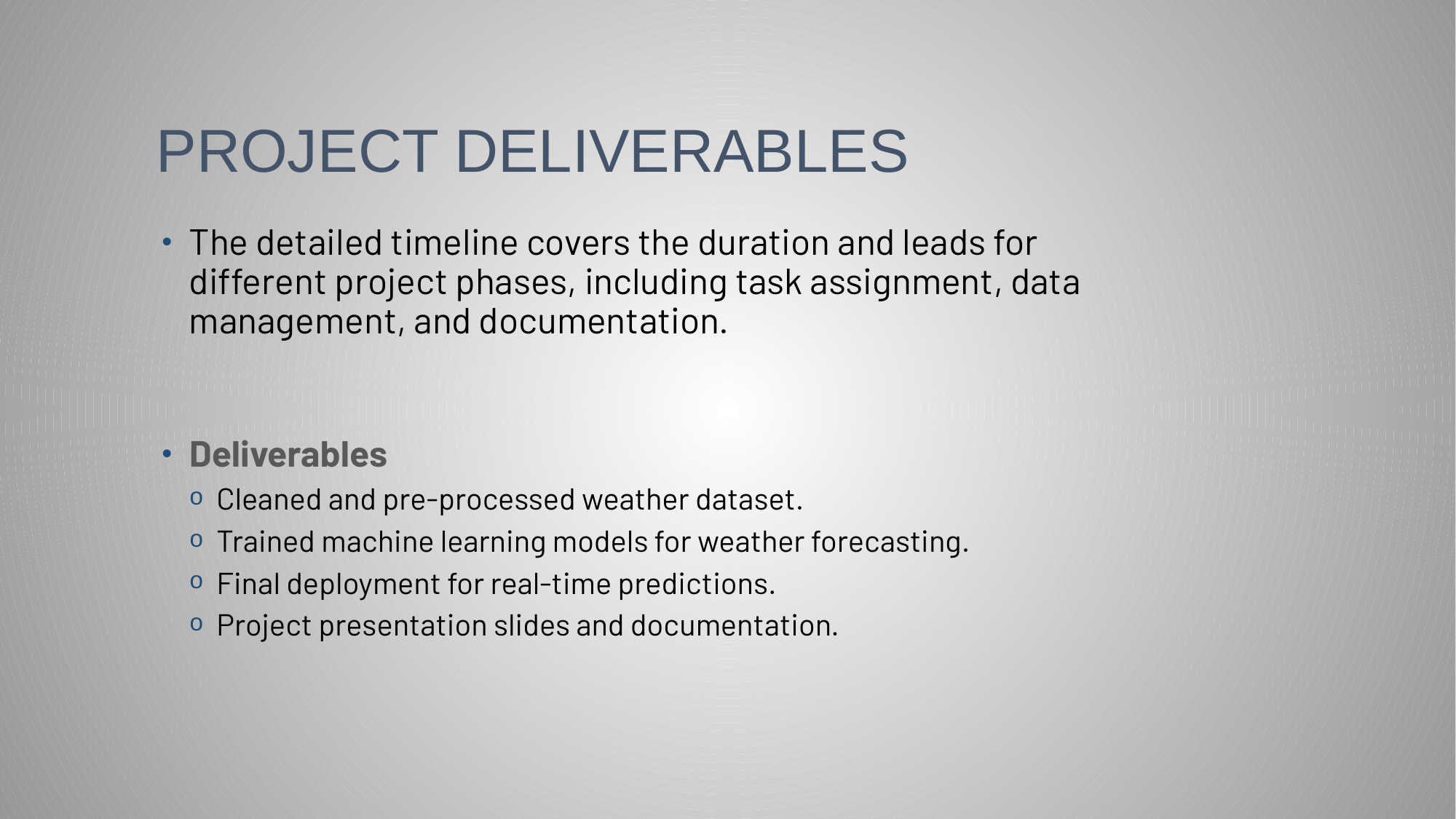

# PROJECT DELIVERABLES
The detailed timeline covers the duration and leads for different project phases, including task assignment, data management, and documentation.

Deliverables
Cleaned and pre-processed weather dataset.
Trained machine learning models for weather forecasting.
Final deployment for real-time predictions.
Project presentation slides and documentation.